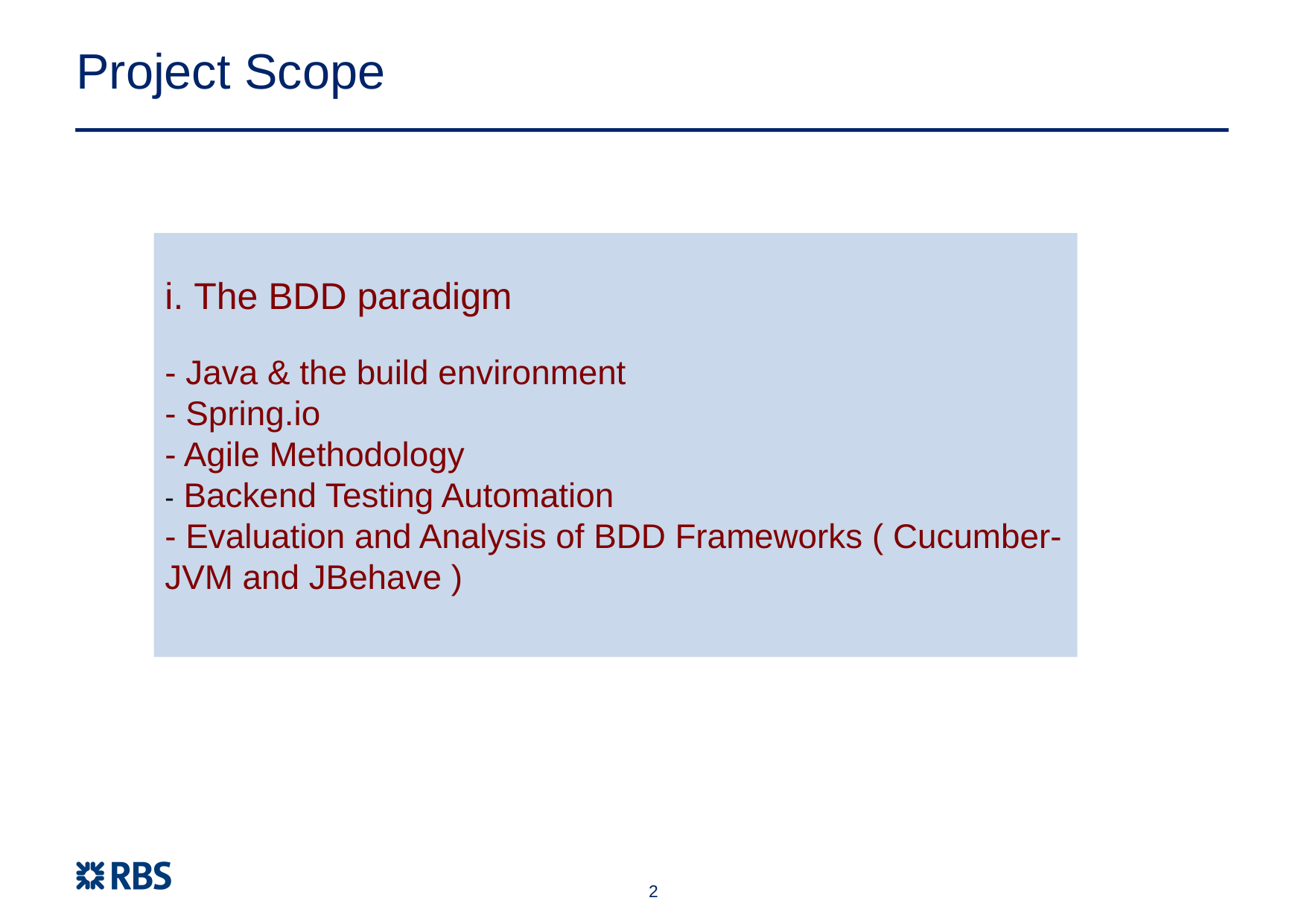

Project Scope

 The BDD paradigm

- Java & the build environment
- Spring.io
- Agile Methodology
- Backend Testing Automation
- Evaluation and Analysis of BDD Frameworks ( Cucumber-JVM and JBehave )

2